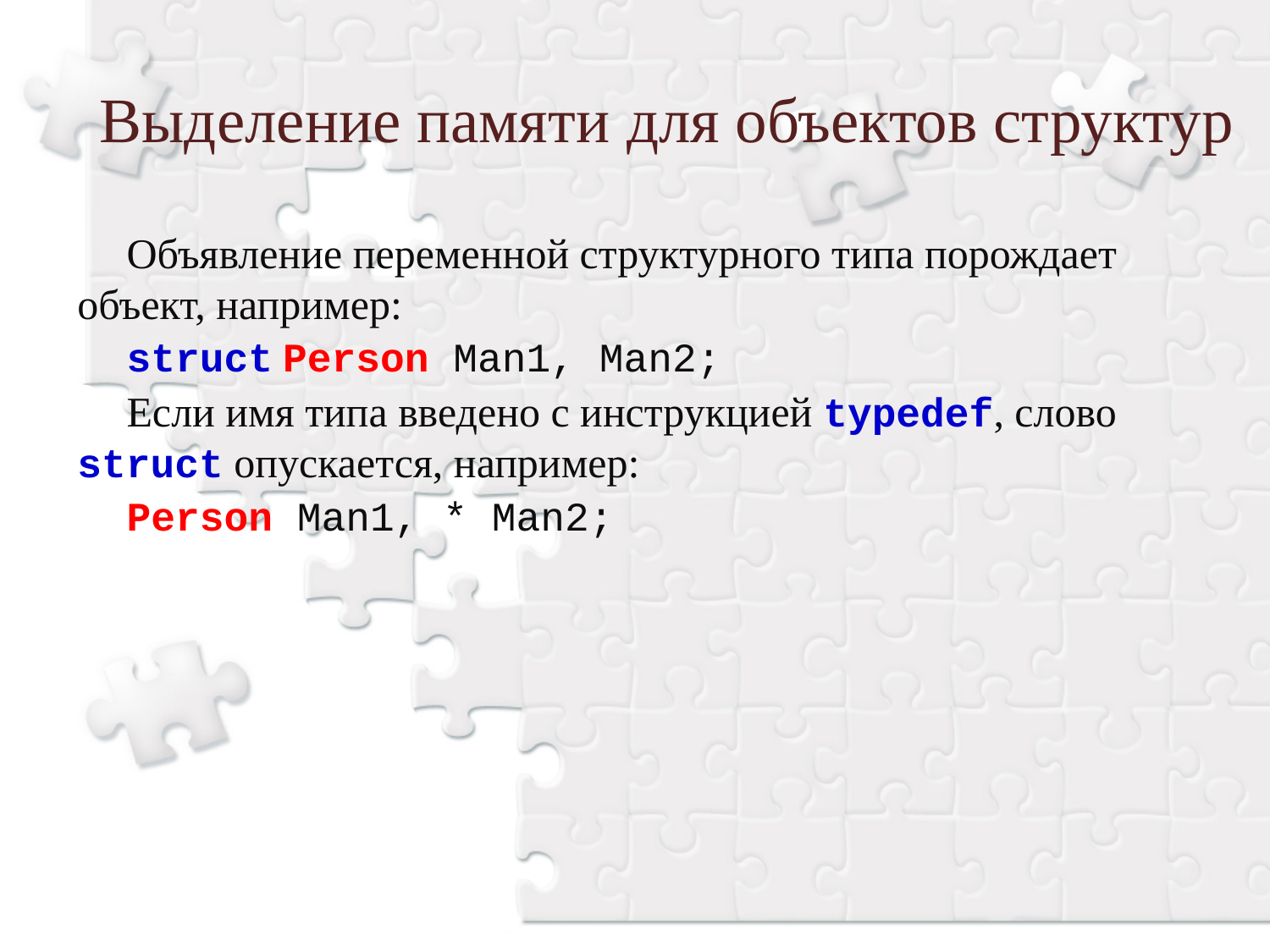

Выделение памяти для объектов структур
Объявление переменной структурного типа порождает объект, например:
struct Person Man1, Man2;
Если имя типа введено с инструкцией typedef, слово struct опускается, например:
Person Man1, * Man2;